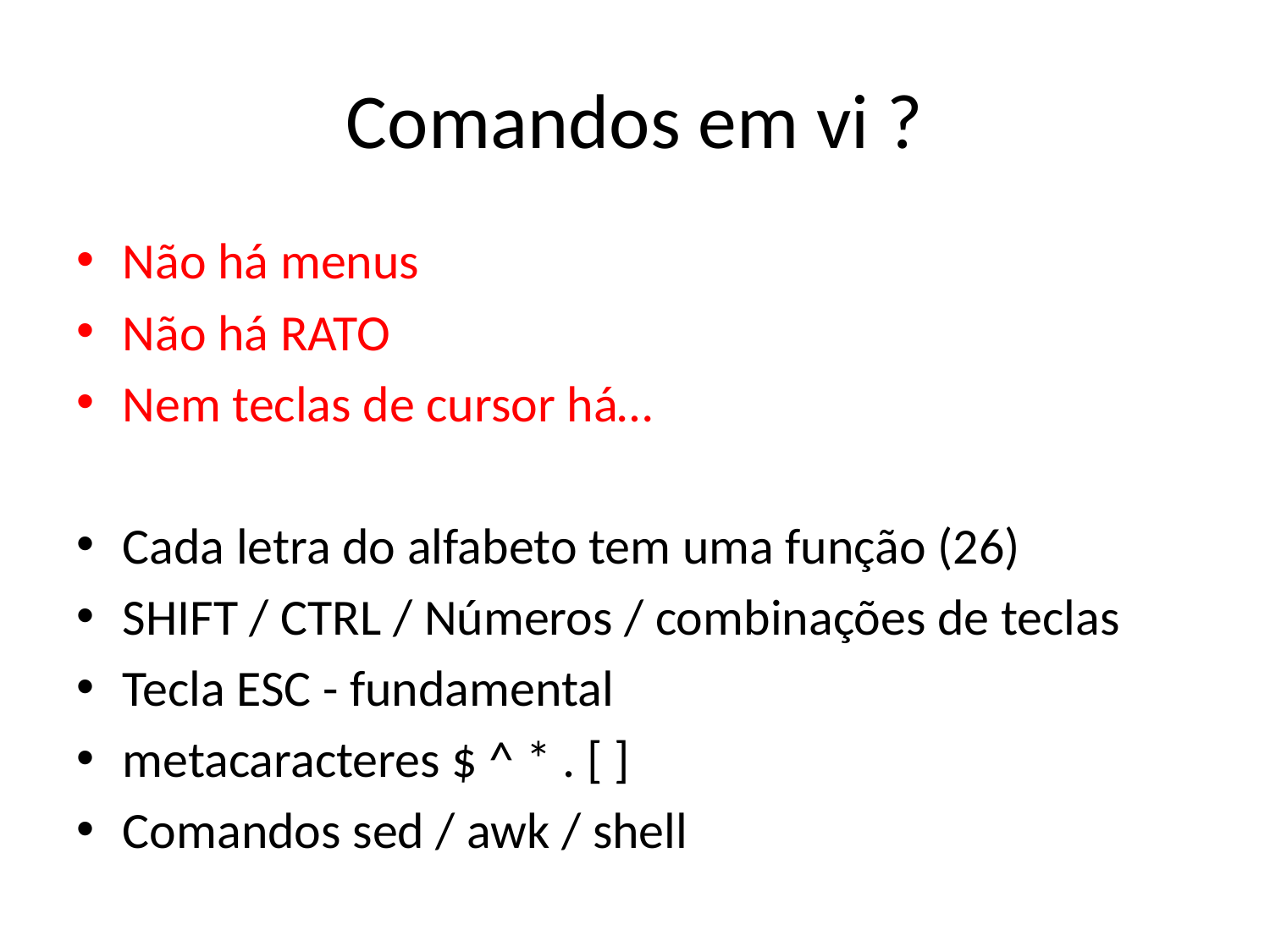

# Comandos em vi ?
Não há menus
Não há RATO
Nem teclas de cursor há…

Cada letra do alfabeto tem uma função (26)
SHIFT / CTRL / Números / combinações de teclas
Tecla ESC - fundamental
metacaracteres $ ^ * . [ ]
Comandos sed / awk / shell